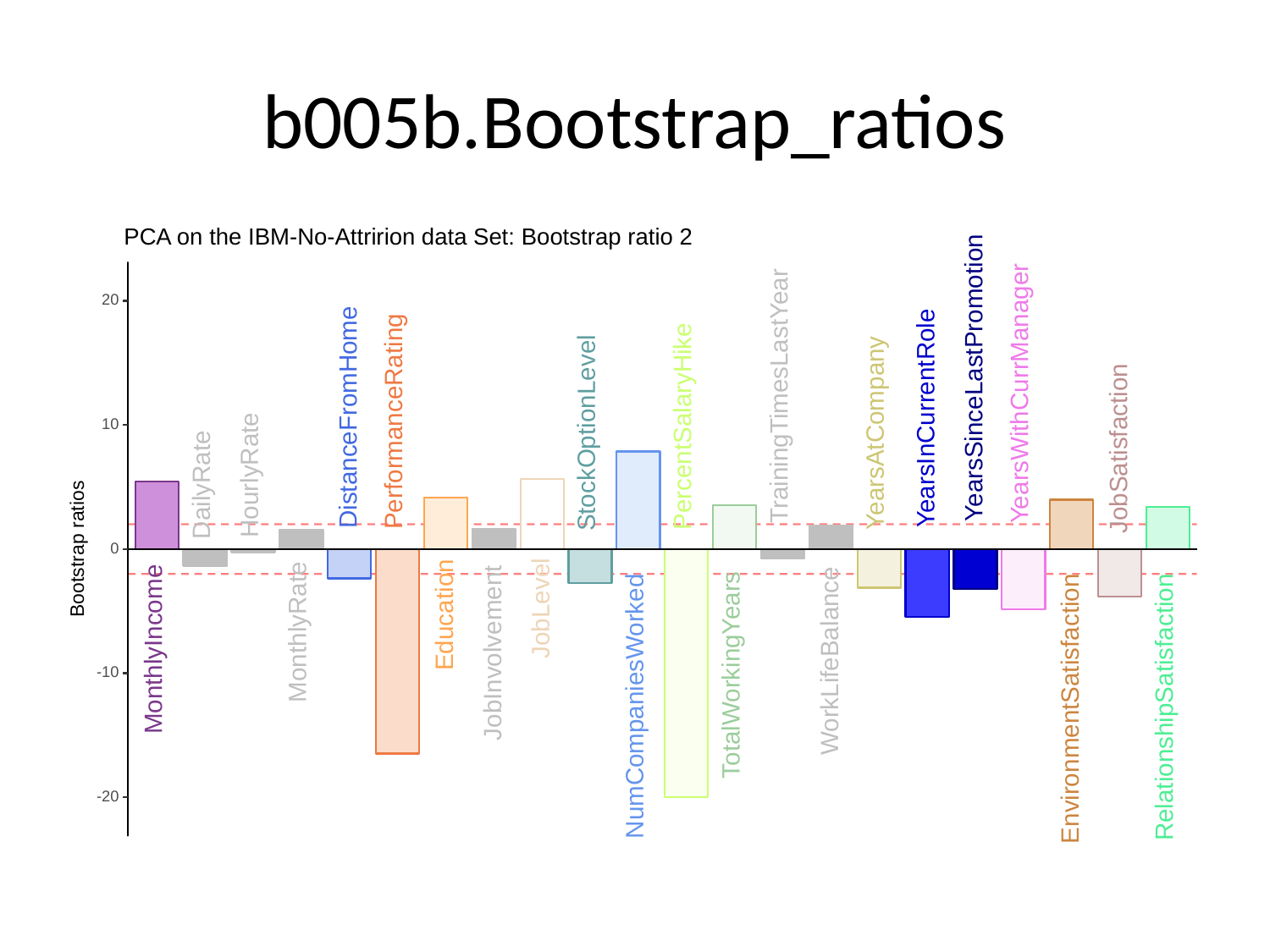

# b005b.Bootstrap_ratios

PCA on the IBM-No-Attririon data Set: Bootstrap ratio 2

20

YearsSinceLastPromotion
YearsWithCurrManager
TrainingTimesLastYear
DistanceFromHome
YearsInCurrentRole
PerformanceRating
PercentSalaryHike
10
YearsAtCompany
StockOptionLevel

JobSatisfaction

HourlyRate
DailyRate

Bootstrap ratios
0

JobLevel
Education
MonthlyRate
MonthlyIncome
JobInvolvement
WorkLifeBalance
TotalWorkingYears
-10

NumCompaniesWorked
RelationshipSatisfaction
EnvironmentSatisfaction
-20